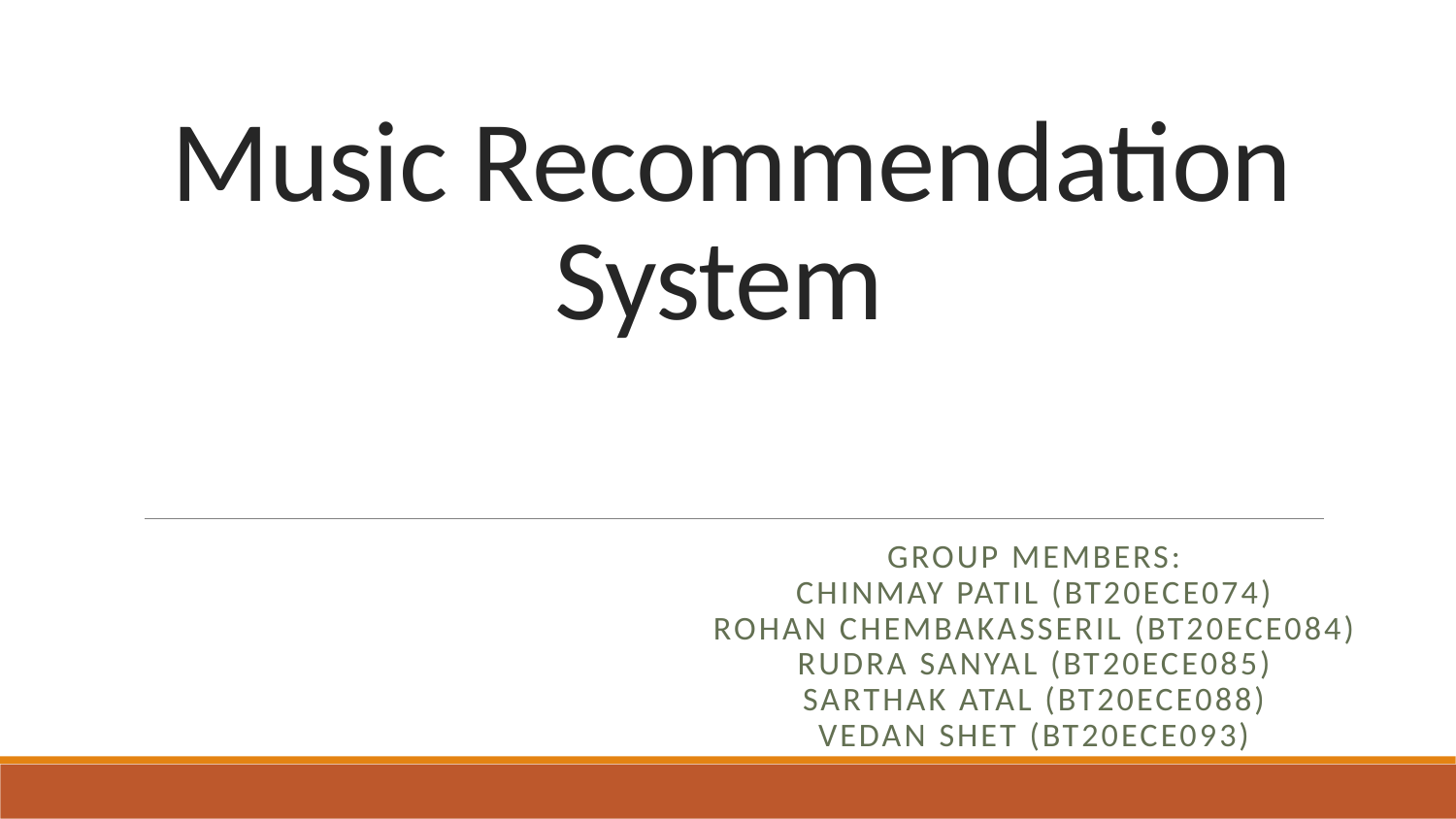

# Music Recommendation System
Group members:
Chinmay Patil (BT20ECE074)
Rohan Chembakasseril (BT20ECE084)
Rudra Sanyal (BT20ECE085)
Sarthak Atal (BT20ECE088)
Vedan Shet (BT20ECE093)